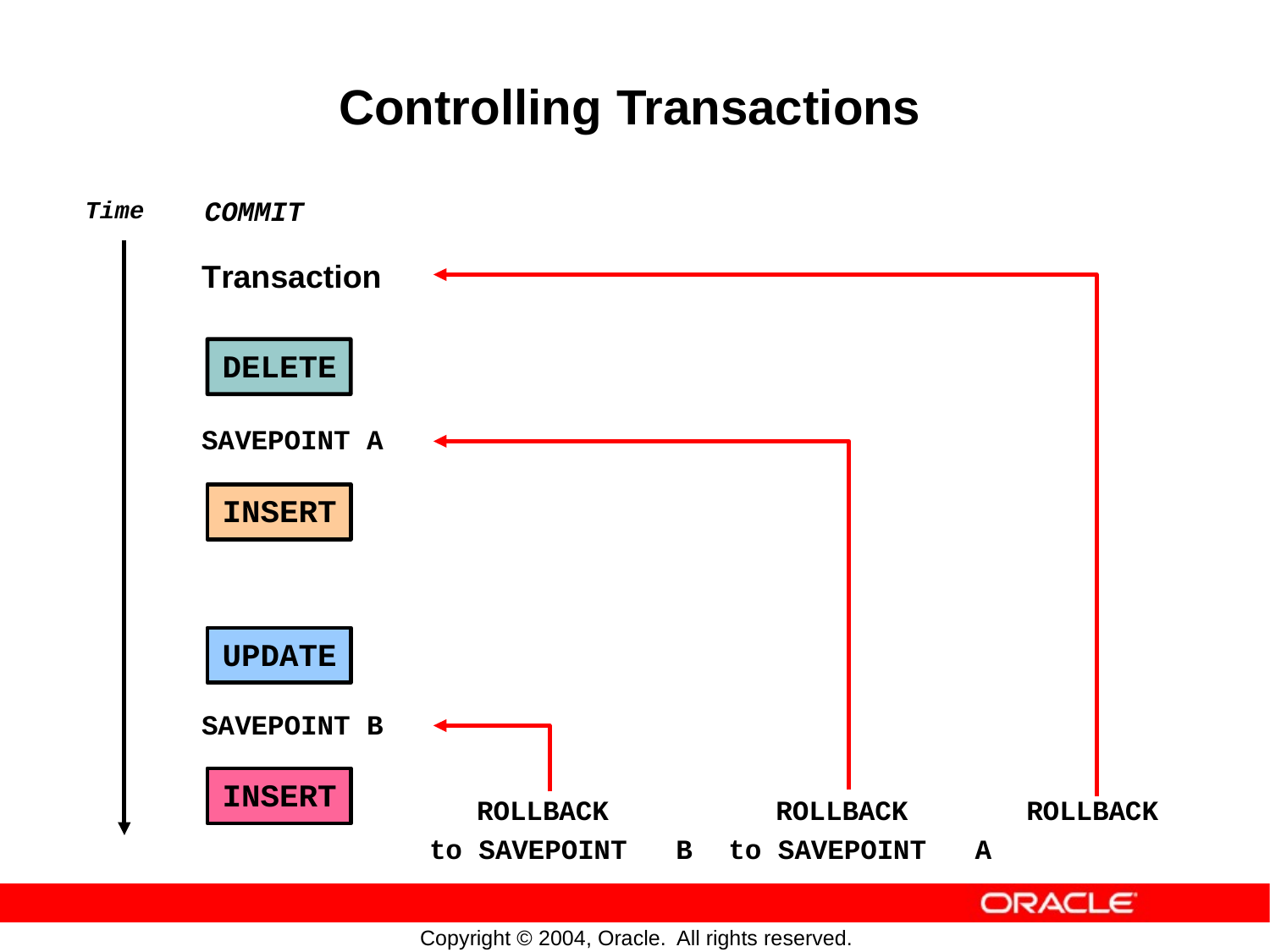

Controlling
Transactions
Time
COMMIT

Transaction

DELETE
SAVEPOINT A

INSERT

UPDATE
SAVEPOINT B

INSERT
ROLLBACK
to SAVEPOINT
ROLLBACK
to SAVEPOINT
ROLLBACK

B
A

Copyright © 2004, Oracle.
All rights reserved.